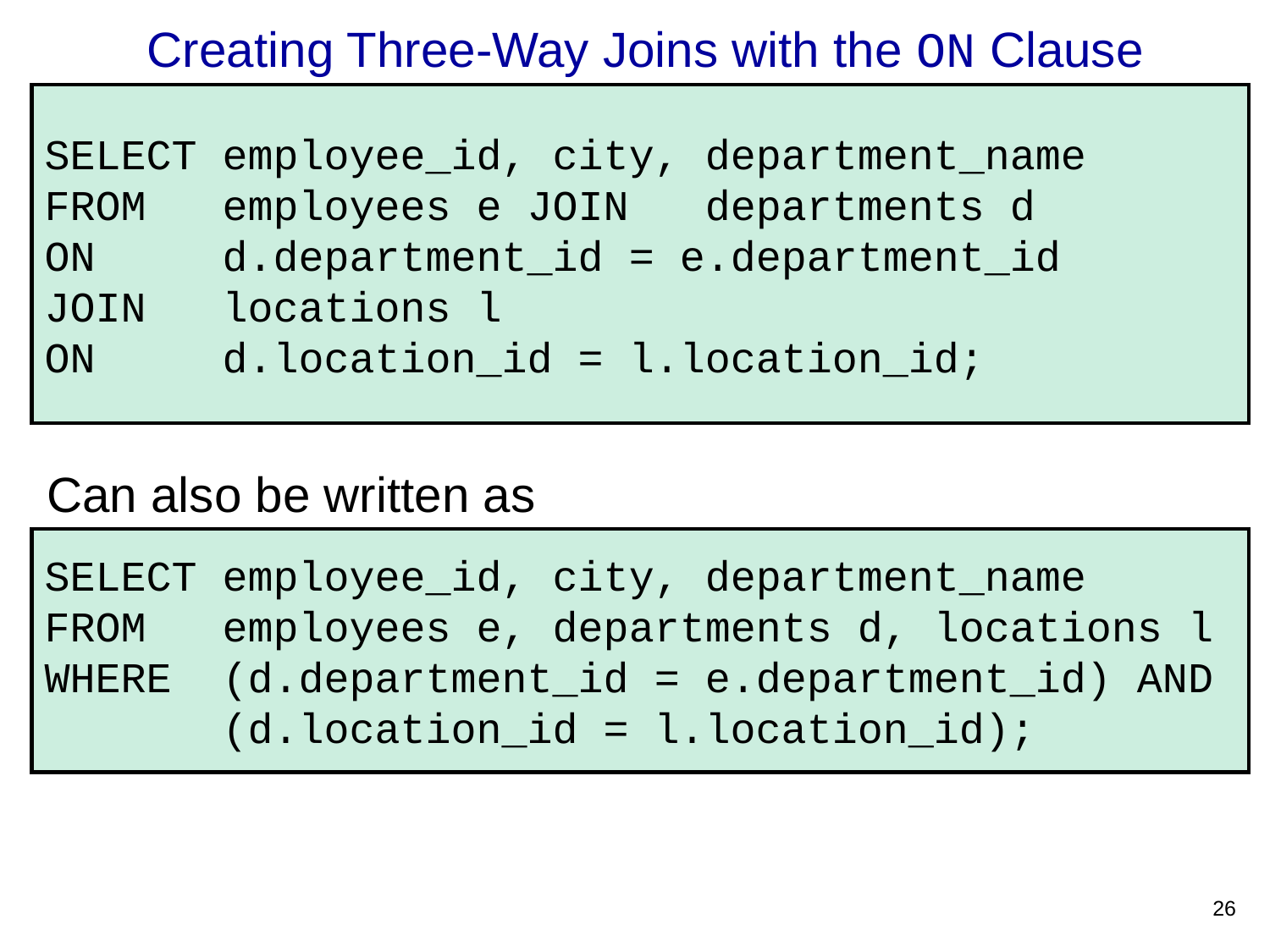

Creating Three-Way Joins with the ON Clause
SELECT employee_id, city, department_name
FROM   employees e JOIN   departments d
ON     d.department_id = e.department_id
JOIN   locations l
ON     d.location_id = l.location_id;
Can also be written as
SELECT employee_id, city, department_name
FROM   employees e, departments d, locations l
WHERE  (d.department_id = e.department_id) AND
       (d.location_id = l.location_id);